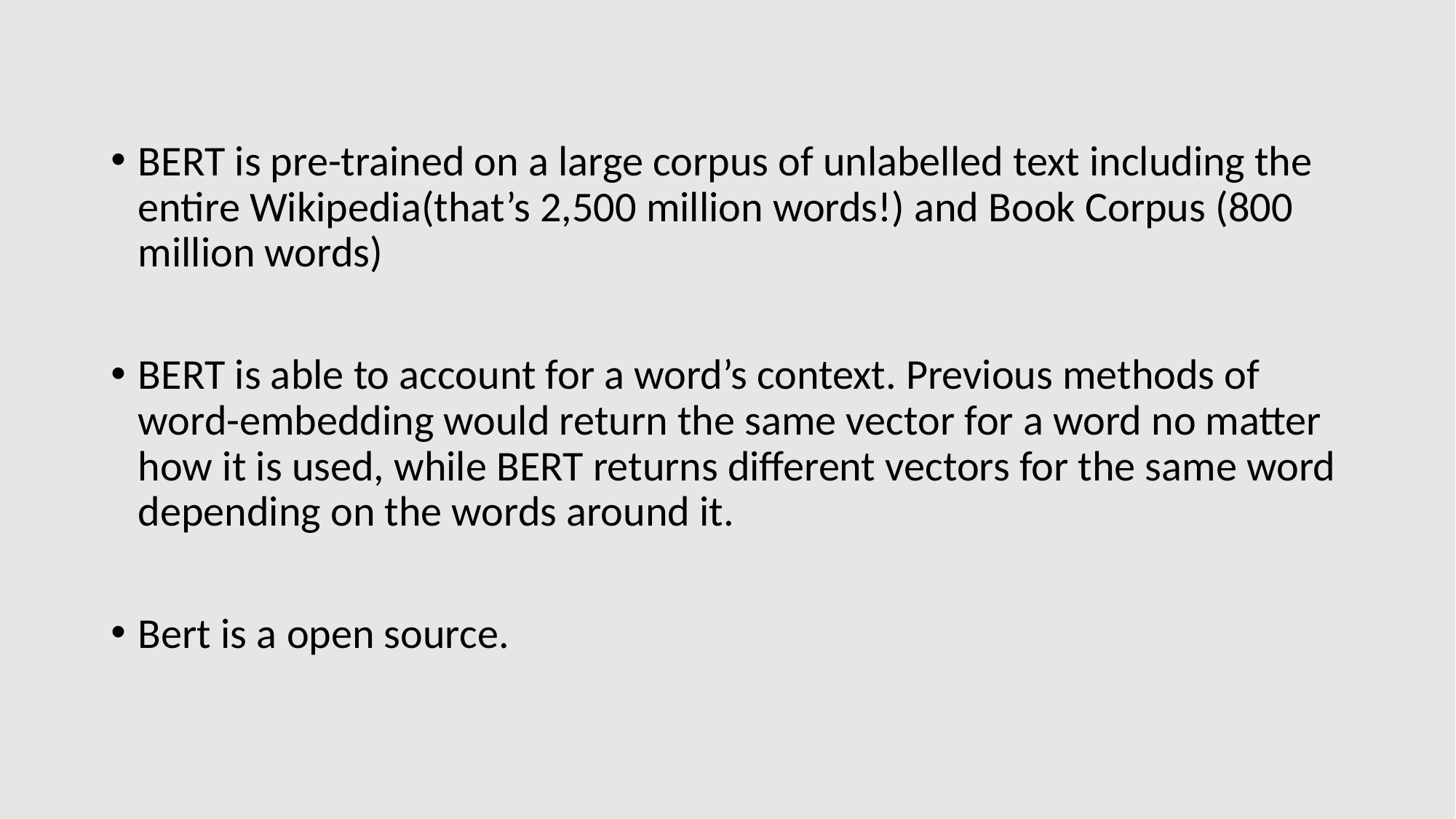

BERT is pre-trained on a large corpus of unlabelled text including the entire Wikipedia(that’s 2,500 million words!) and Book Corpus (800 million words)

BERT is able to account for a word’s context. Previous methods of word-embedding would return the same vector for a word no matter how it is used, while BERT returns different vectors for the same word depending on the words around it.

Bert is a open source.